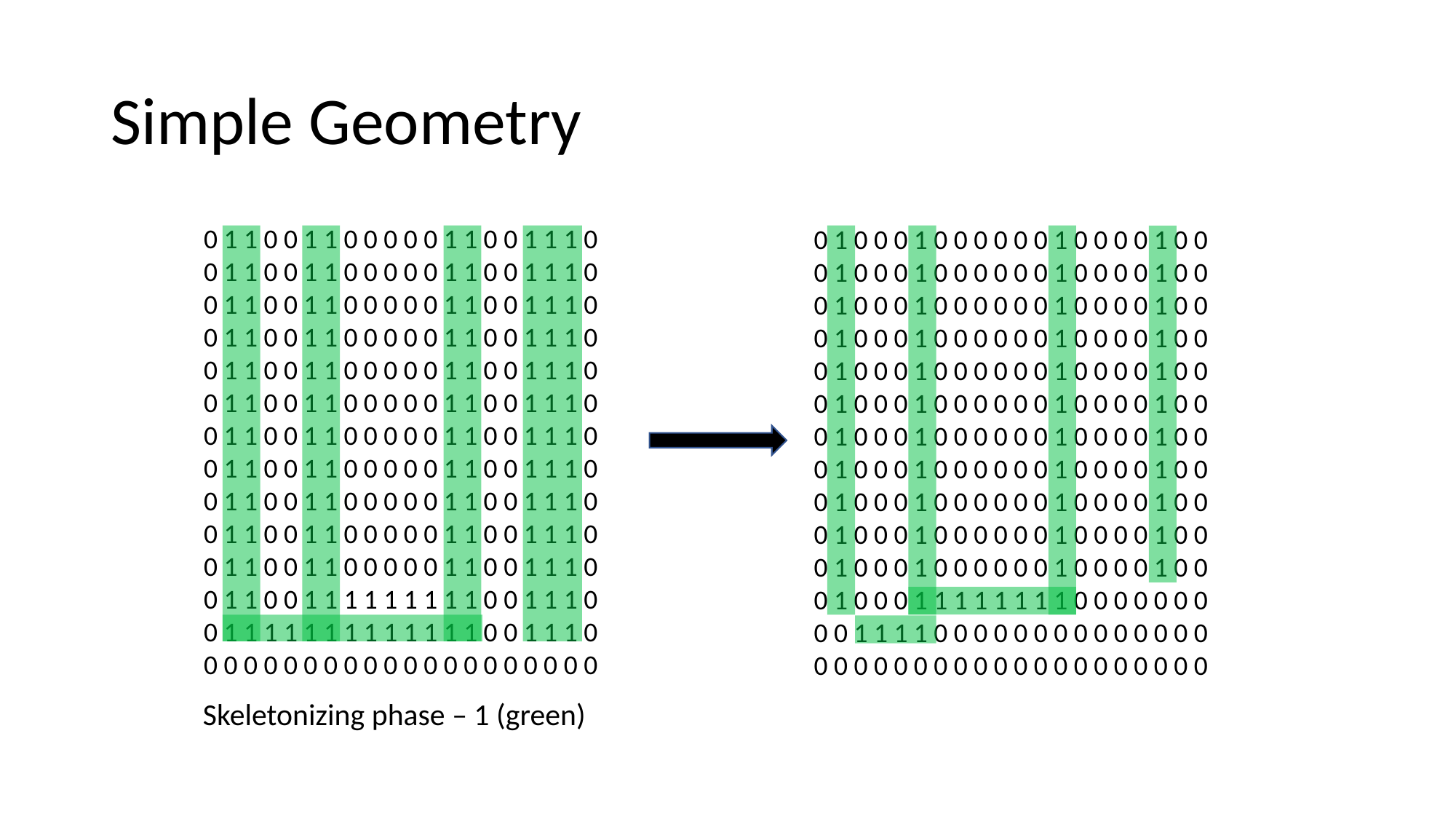

# Simple Geometry
0 1 1 0 0 1 1 0 0 0 0 0 1 1 0 0 1 1 1 0
0 1 1 0 0 1 1 0 0 0 0 0 1 1 0 0 1 1 1 0
0 1 1 0 0 1 1 0 0 0 0 0 1 1 0 0 1 1 1 0
0 1 1 0 0 1 1 0 0 0 0 0 1 1 0 0 1 1 1 0
0 1 1 0 0 1 1 0 0 0 0 0 1 1 0 0 1 1 1 0
0 1 1 0 0 1 1 0 0 0 0 0 1 1 0 0 1 1 1 0
0 1 1 0 0 1 1 0 0 0 0 0 1 1 0 0 1 1 1 0
0 1 1 0 0 1 1 0 0 0 0 0 1 1 0 0 1 1 1 0
0 1 1 0 0 1 1 0 0 0 0 0 1 1 0 0 1 1 1 0
0 1 1 0 0 1 1 0 0 0 0 0 1 1 0 0 1 1 1 0
0 1 1 0 0 1 1 0 0 0 0 0 1 1 0 0 1 1 1 0
0 1 1 0 0 1 1 1 1 1 1 1 1 1 0 0 1 1 1 0
0 1 1 1 1 1 1 1 1 1 1 1 1 1 0 0 1 1 1 0
0 0 0 0 0 0 0 0 0 0 0 0 0 0 0 0 0 0 0 0

0 1 0 0 0 1 0 0 0 0 0 0 1 0 0 0 0 1 0 0
0 1 0 0 0 1 0 0 0 0 0 0 1 0 0 0 0 1 0 0
0 1 0 0 0 1 0 0 0 0 0 0 1 0 0 0 0 1 0 0
0 1 0 0 0 1 0 0 0 0 0 0 1 0 0 0 0 1 0 0
0 1 0 0 0 1 0 0 0 0 0 0 1 0 0 0 0 1 0 0
0 1 0 0 0 1 0 0 0 0 0 0 1 0 0 0 0 1 0 0
0 1 0 0 0 1 0 0 0 0 0 0 1 0 0 0 0 1 0 0
0 1 0 0 0 1 0 0 0 0 0 0 1 0 0 0 0 1 0 0
0 1 0 0 0 1 0 0 0 0 0 0 1 0 0 0 0 1 0 0
0 1 0 0 0 1 0 0 0 0 0 0 1 0 0 0 0 1 0 0
0 1 0 0 0 1 0 0 0 0 0 0 1 0 0 0 0 1 0 0
0 1 0 0 0 1 1 1 1 1 1 1 1 0 0 0 0 0 0 0
0 0 1 1 1 1 0 0 0 0 0 0 0 0 0 0 0 0 0 0
0 0 0 0 0 0 0 0 0 0 0 0 0 0 0 0 0 0 0 0

Skeletonizing phase – 1 (green)